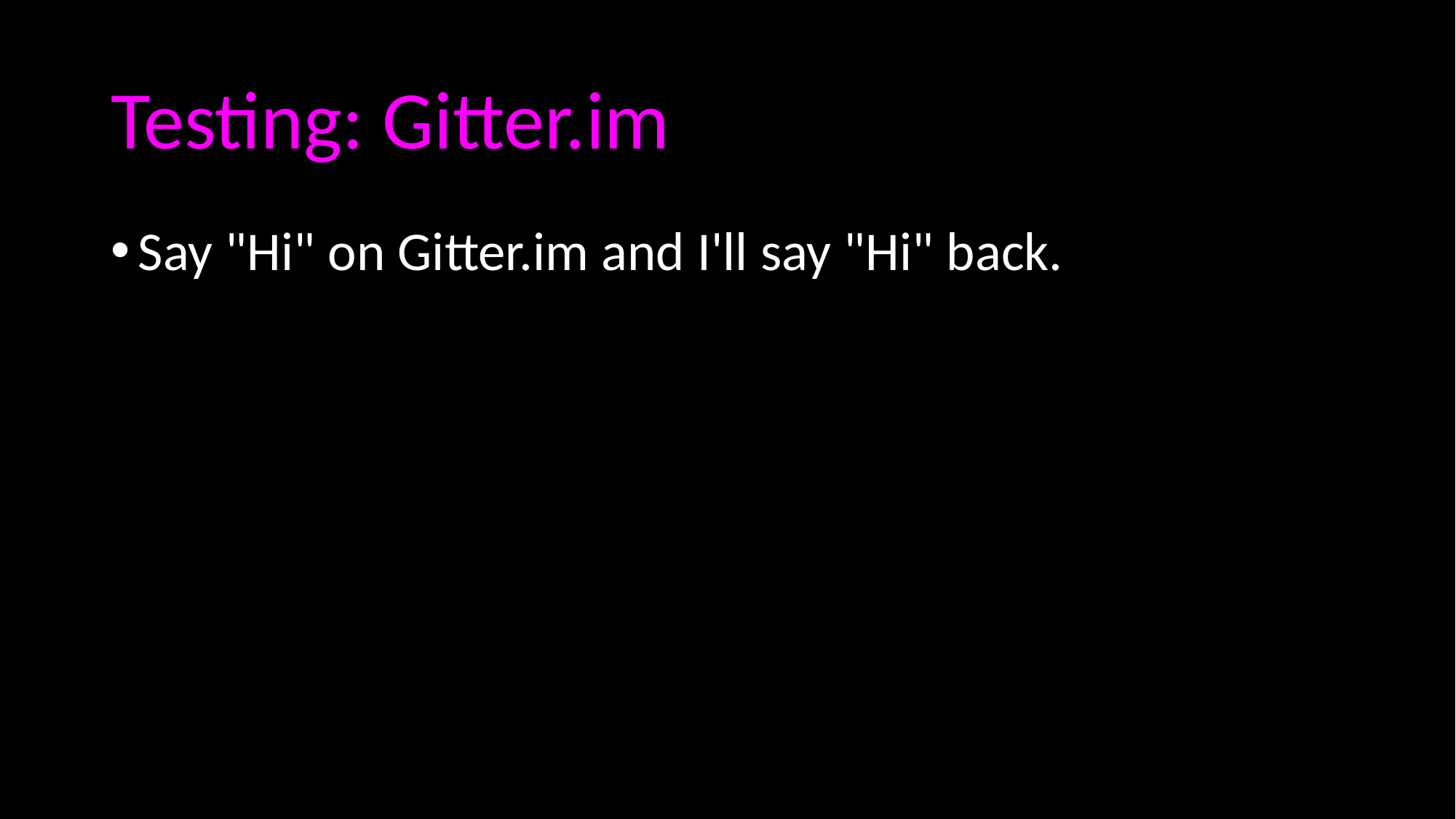

# Testing: Gitter.im
Say "Hi" on Gitter.im and I'll say "Hi" back.